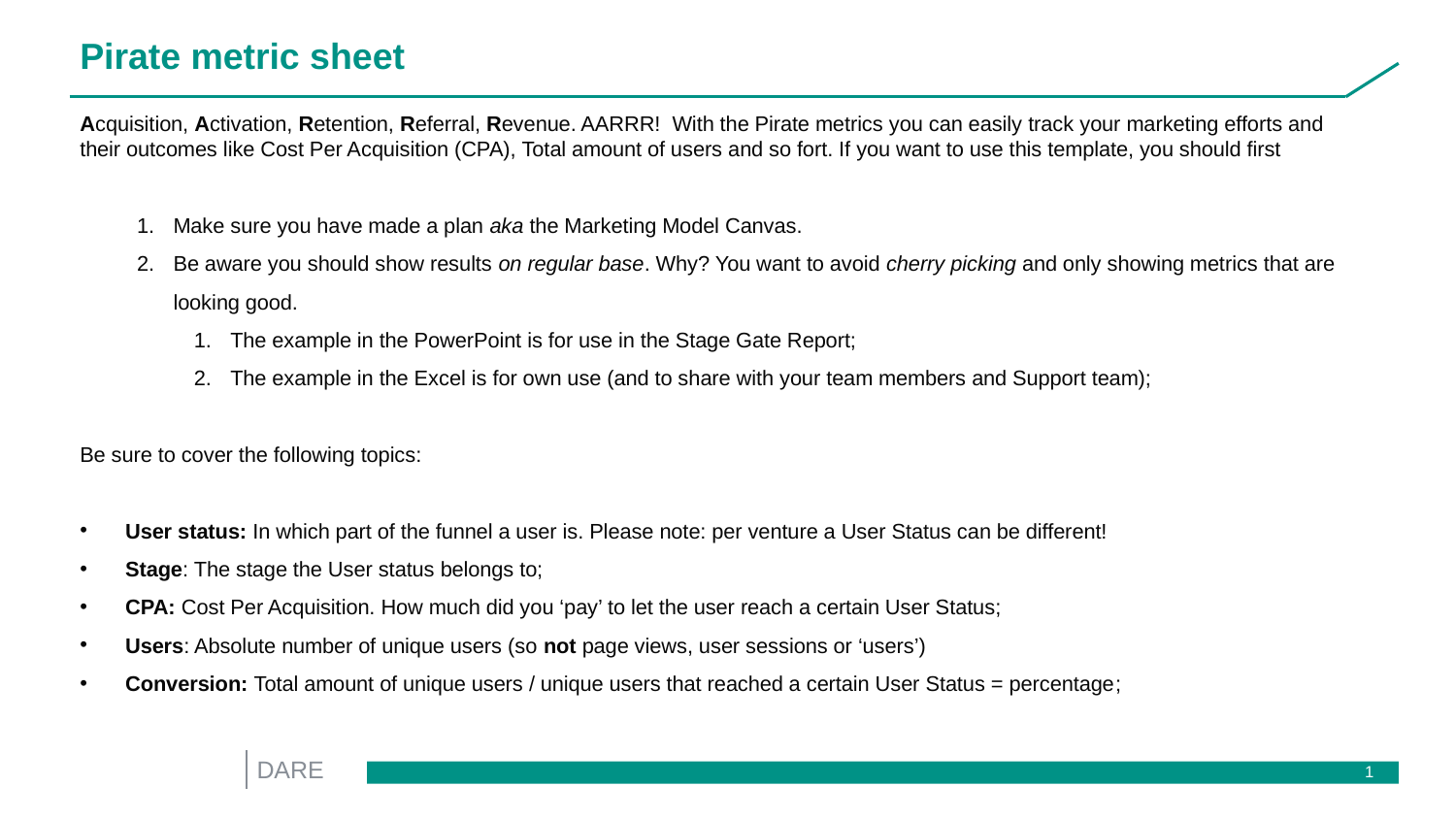

Pirate metric sheet
Acquisition, Activation, Retention, Referral, Revenue. AARRR!  With the Pirate metrics you can easily track your marketing efforts and their outcomes like Cost Per Acquisition (CPA), Total amount of users and so fort. If you want to use this template, you should first

Make sure you have made a plan aka the Marketing Model Canvas.
Be aware you should show results on regular base. Why? You want to avoid cherry picking and only showing metrics that are looking good.
The example in the PowerPoint is for use in the Stage Gate Report;
The example in the Excel is for own use (and to share with your team members and Support team);

Be sure to cover the following topics:

User status: In which part of the funnel a user is. Please note: per venture a User Status can be different!
Stage: The stage the User status belongs to;
CPA: Cost Per Acquisition. How much did you ‘pay’ to let the user reach a certain User Status;
Users: Absolute number of unique users (so not page views, user sessions or ‘users’)
Conversion: Total amount of unique users / unique users that reached a certain User Status = percentage;
DARE
1